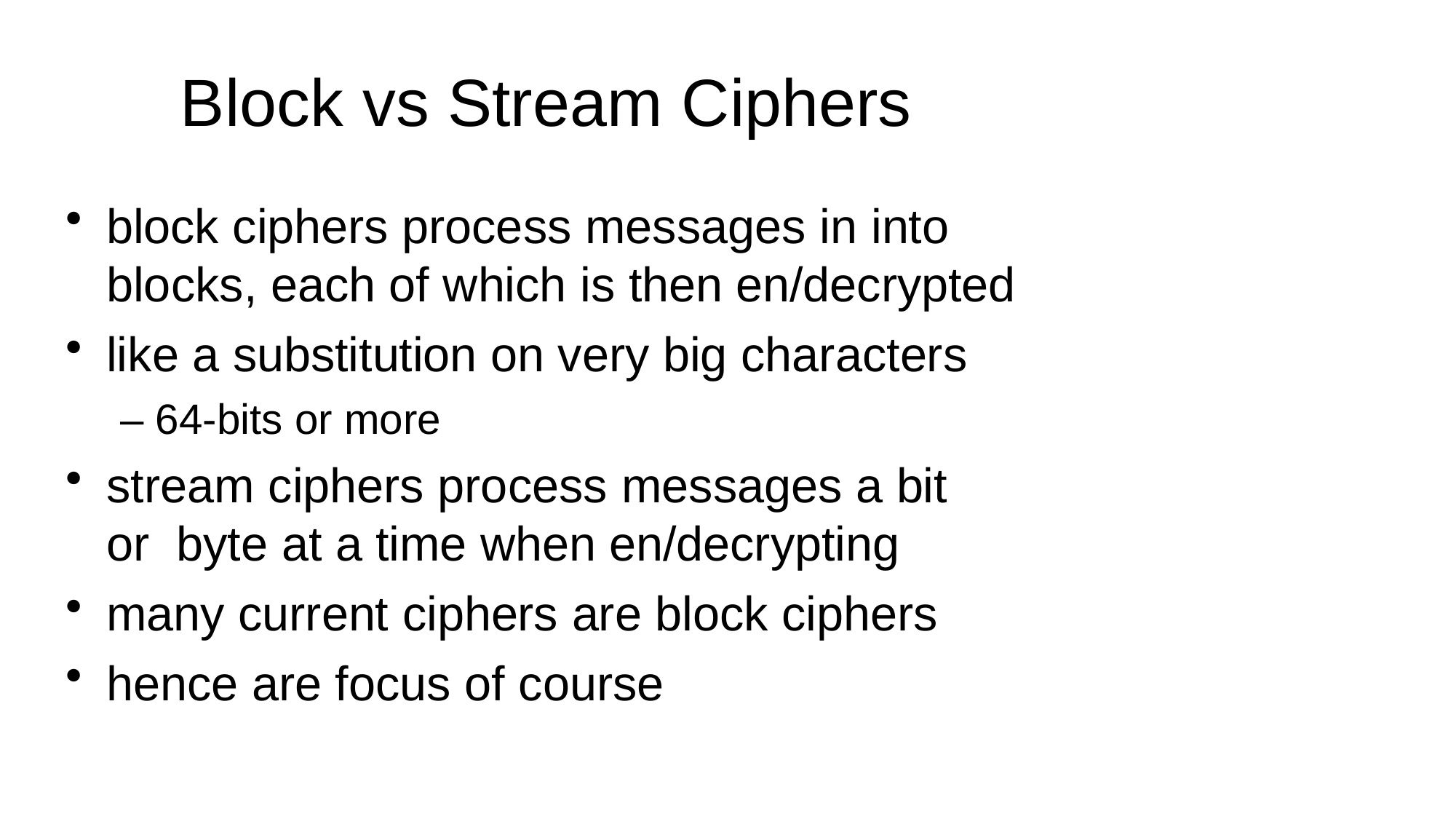

# Block vs Stream Ciphers
block ciphers process messages in into  blocks, each of which is then en/decrypted
like a substitution on very big characters
– 64-bits or more
stream ciphers process messages a bit or  byte at a time when en/decrypting
many current ciphers are block ciphers
hence are focus of course